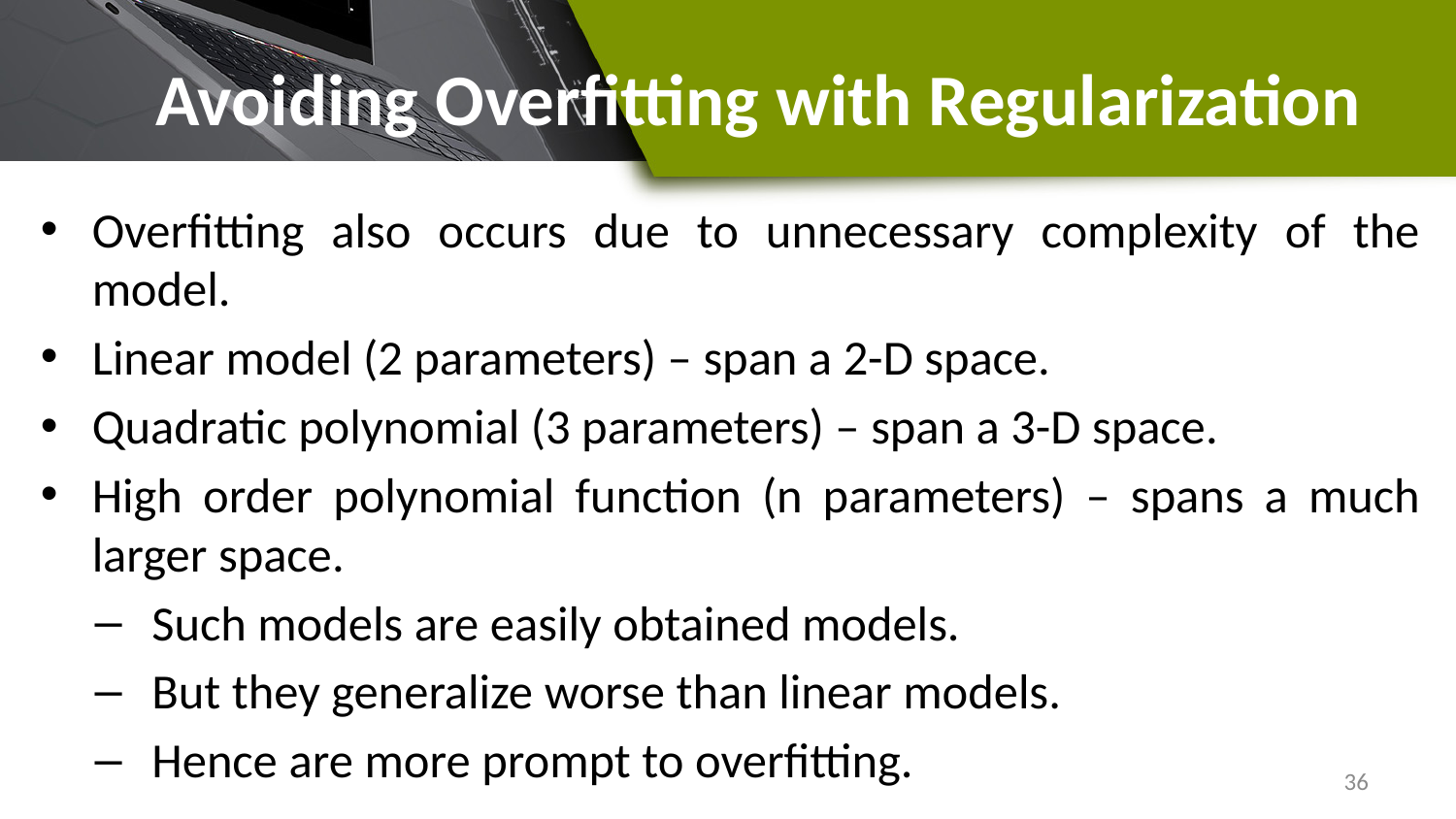

# Avoiding Overfitting with Regularization
Overfitting also occurs due to unnecessary complexity of the model.
Linear model (2 parameters) – span a 2-D space.
Quadratic polynomial (3 parameters) – span a 3-D space.
High order polynomial function (n parameters) – spans a much larger space.
Such models are easily obtained models.
But they generalize worse than linear models.
Hence are more prompt to overfitting.

36